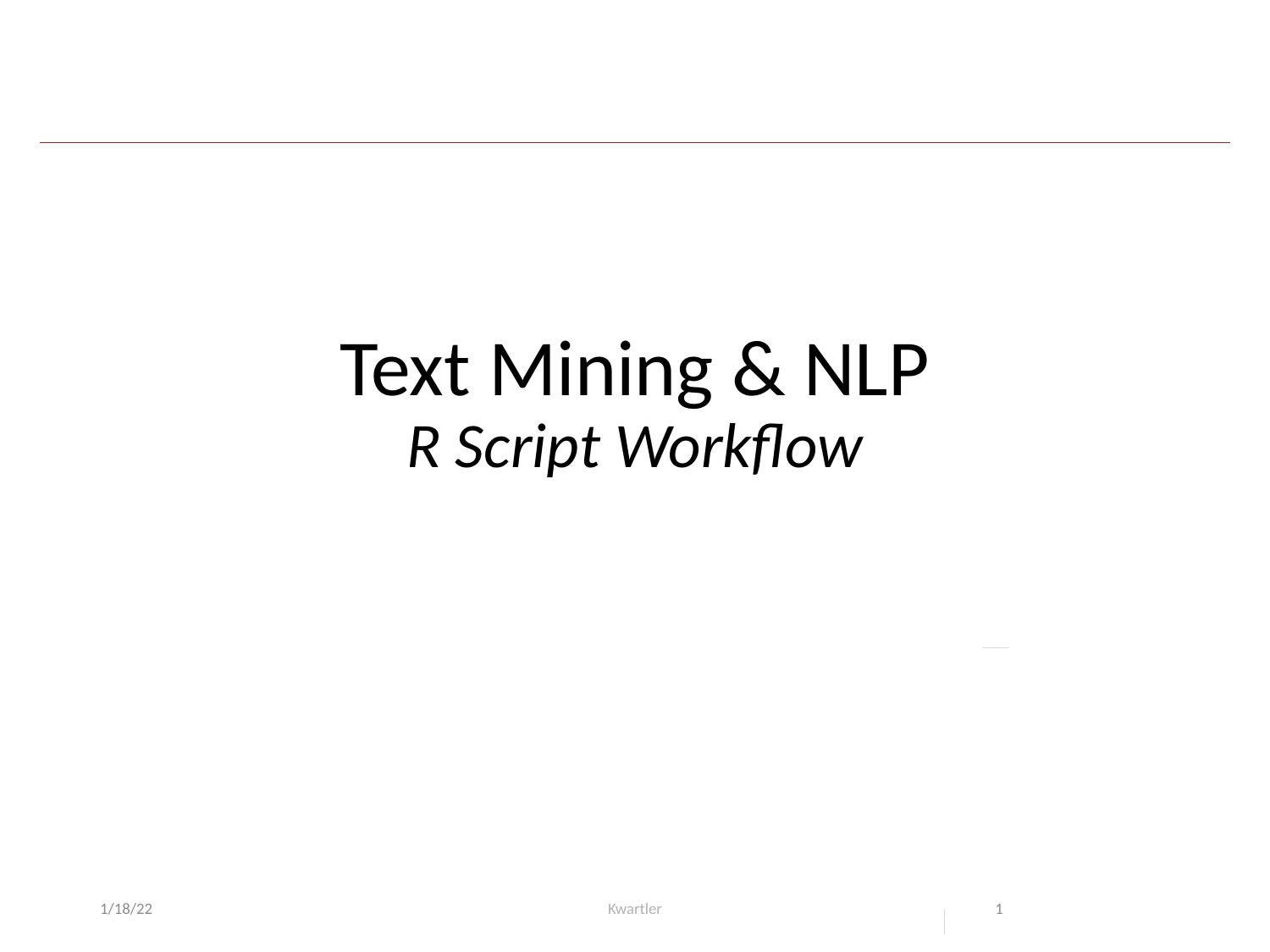

# Text Mining & NLP R Script Workflow

1/18/22
Kwartler
1